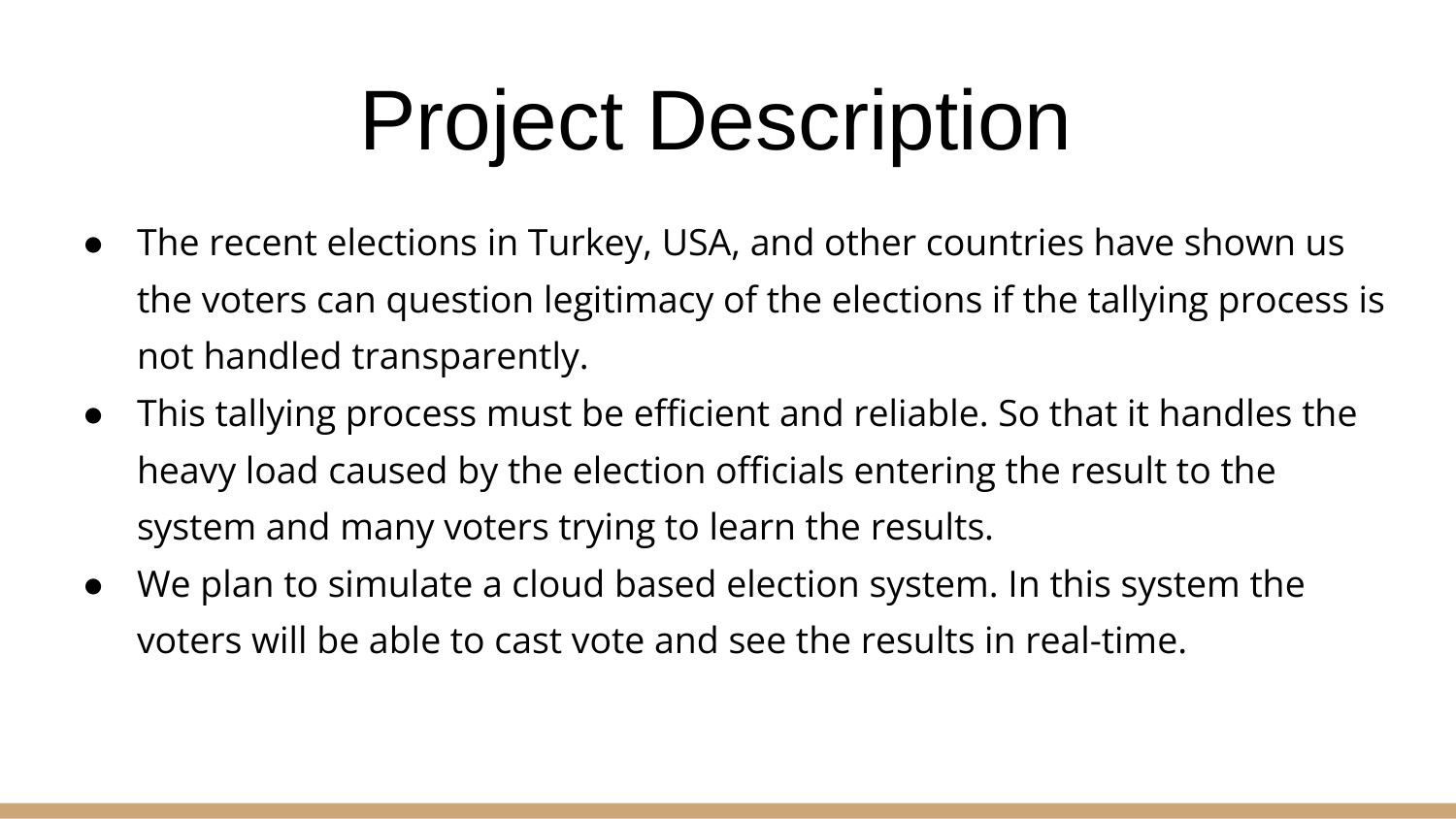

# Project Description
The recent elections in Turkey, USA, and other countries have shown us the voters can question legitimacy of the elections if the tallying process is not handled transparently.
This tallying process must be efficient and reliable. So that it handles the heavy load caused by the election officials entering the result to the system and many voters trying to learn the results.
We plan to simulate a cloud based election system. In this system the voters will be able to cast vote and see the results in real-time.